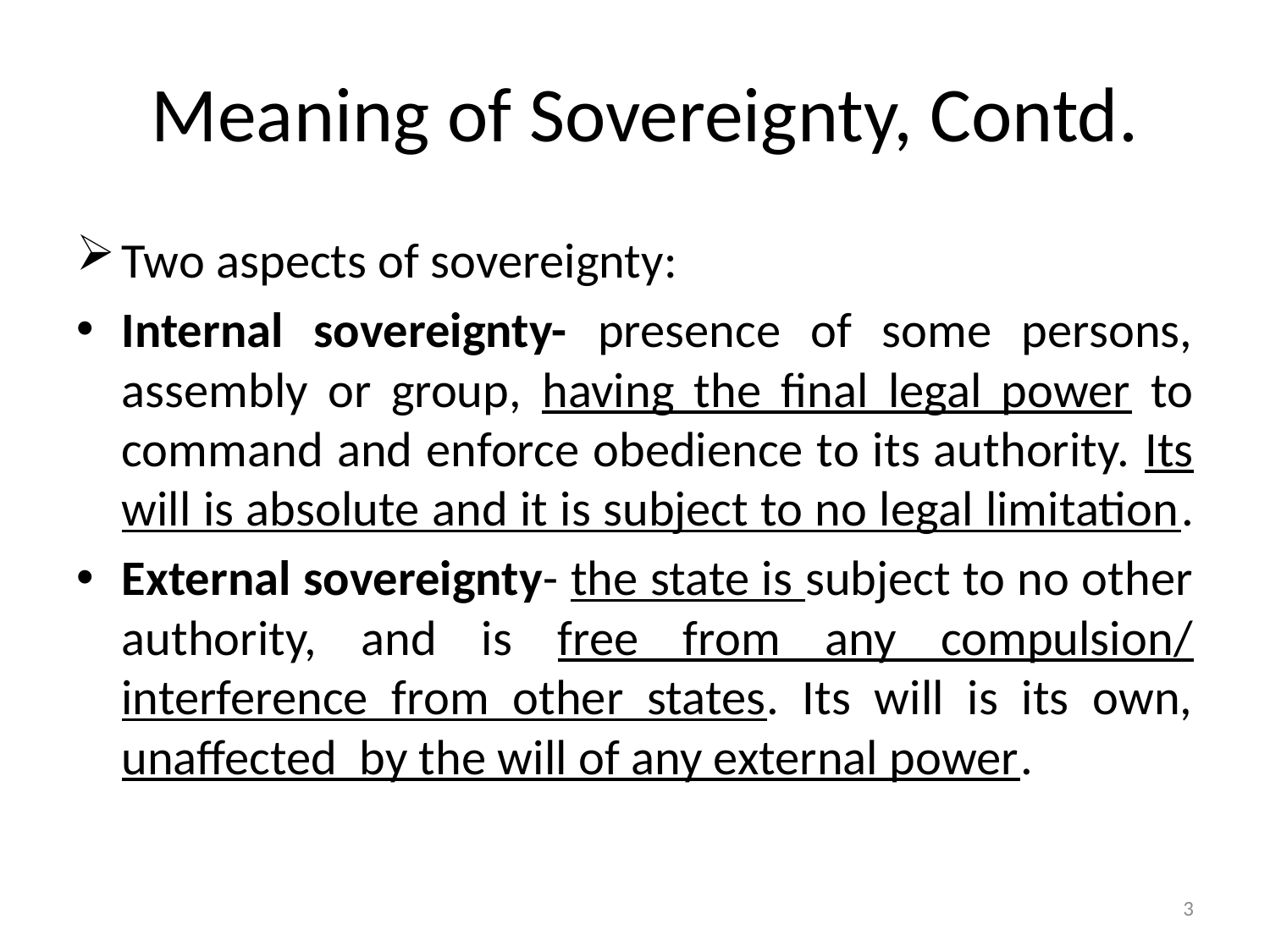

# Meaning of Sovereignty, Contd.
Two aspects of sovereignty:
Internal sovereignty- presence of some persons, assembly or group, having the final legal power to command and enforce obedience to its authority. Its will is absolute and it is subject to no legal limitation.
External sovereignty- the state is subject to no other authority, and is free from any compulsion/ interference from other states. Its will is its own, unaffected  by the will of any external power.
3